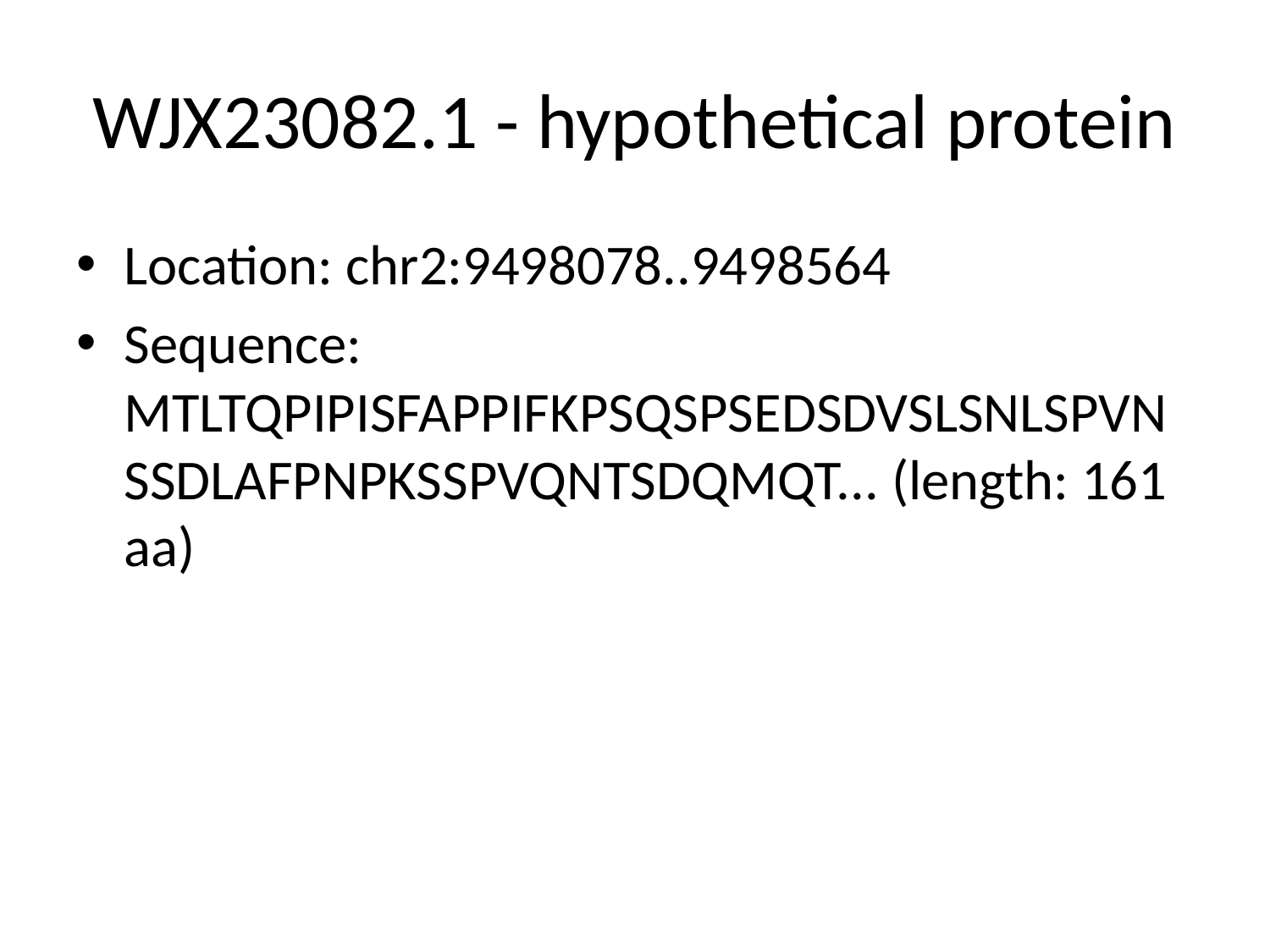

# WJX23082.1 - hypothetical protein
Location: chr2:9498078..9498564
Sequence: MTLTQPIPISFAPPIFKPSQSPSEDSDVSLSNLSPVNSSDLAFPNPKSSPVQNTSDQMQT... (length: 161 aa)